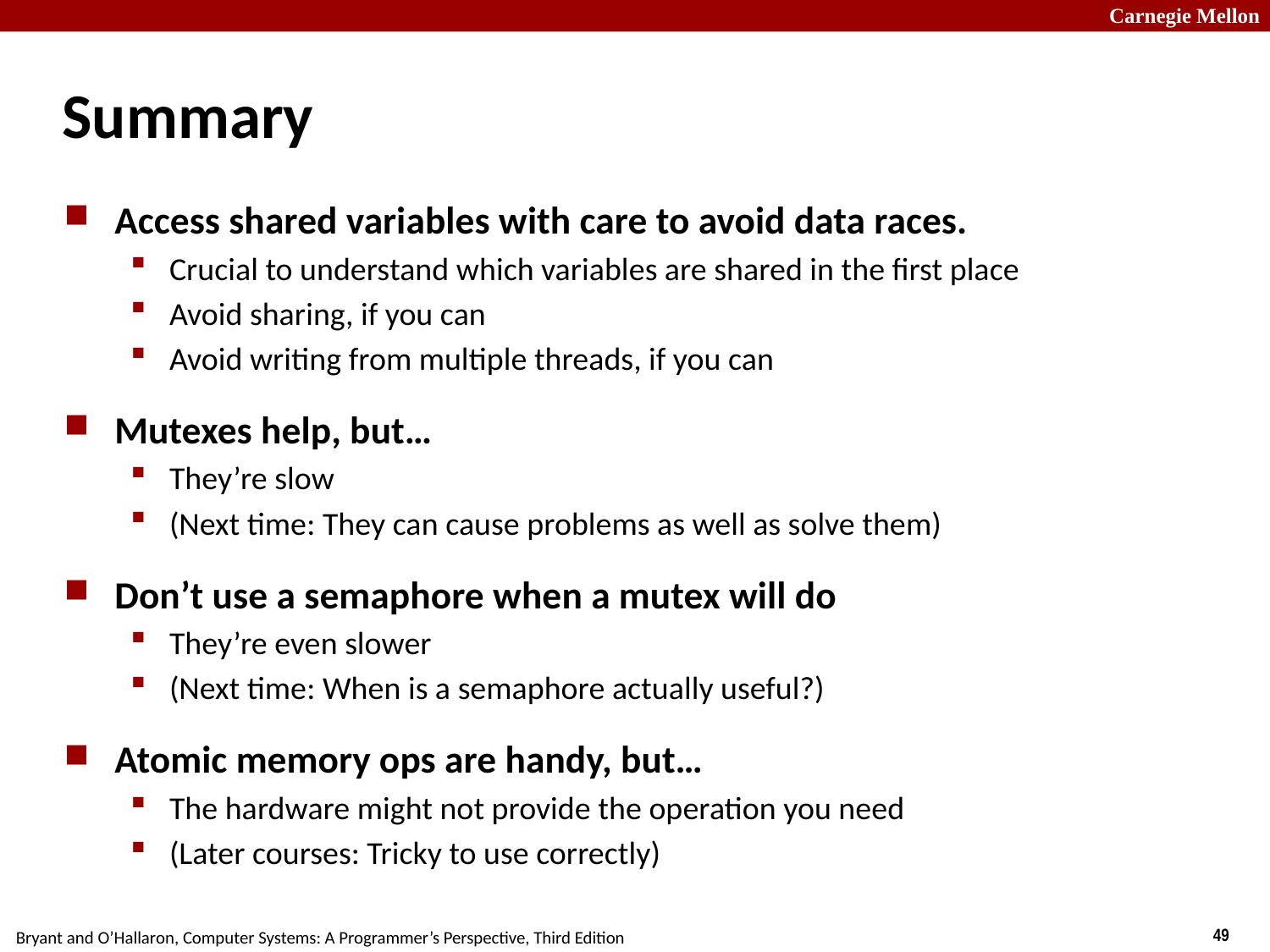

# Summary
Access shared variables with care to avoid data races.
Crucial to understand which variables are shared in the first place
Avoid sharing, if you can
Avoid writing from multiple threads, if you can
Mutexes help, but…
They’re slow
(Next time: They can cause problems as well as solve them)
Don’t use a semaphore when a mutex will do
They’re even slower
(Next time: When is a semaphore actually useful?)
Atomic memory ops are handy, but…
The hardware might not provide the operation you need
(Later courses: Tricky to use correctly)